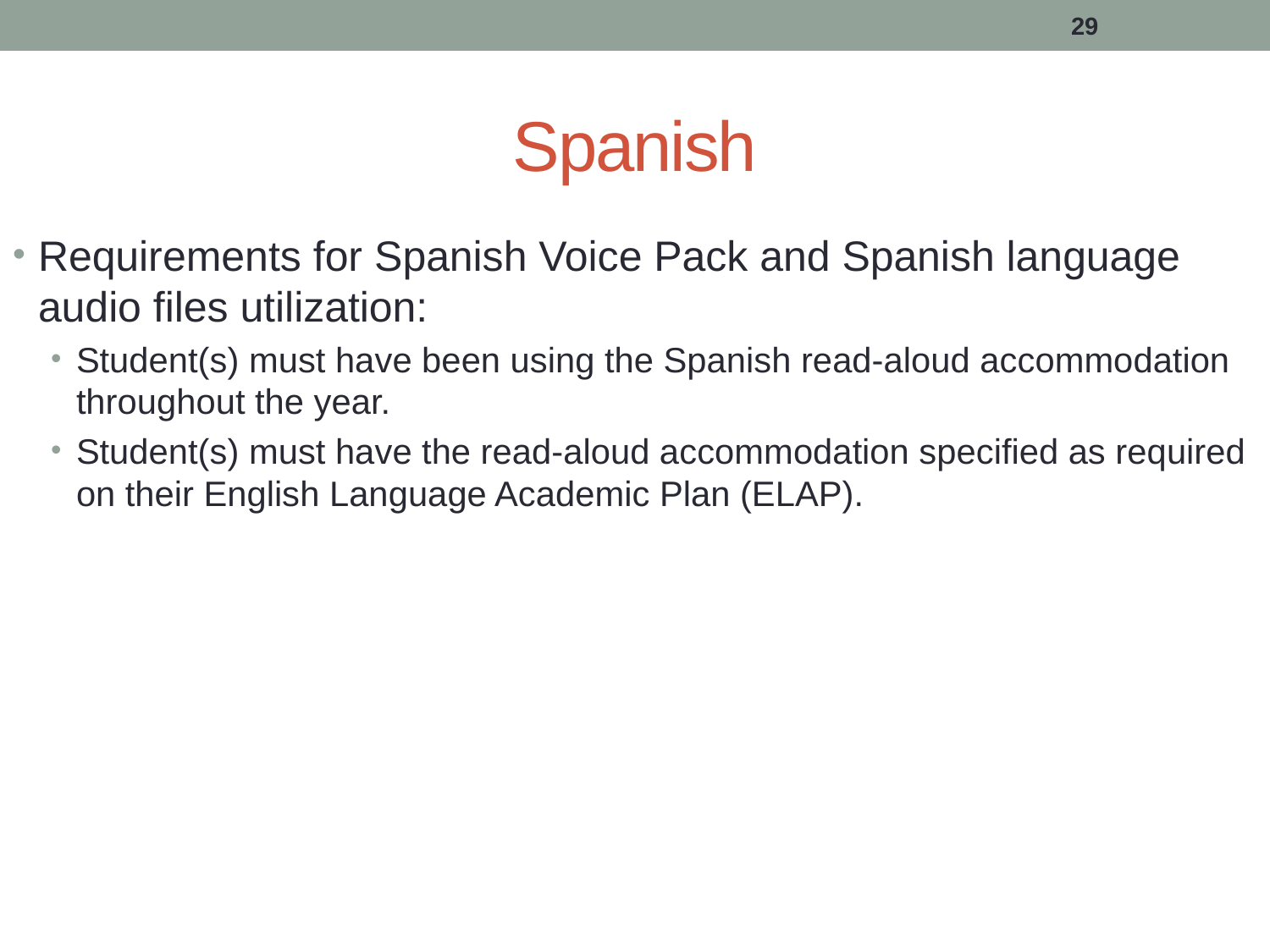

29
# Spanish
Requirements for Spanish Voice Pack and Spanish language audio files utilization:
Student(s) must have been using the Spanish read-aloud accommodation throughout the year.
Student(s) must have the read-aloud accommodation specified as required on their English Language Academic Plan (ELAP).